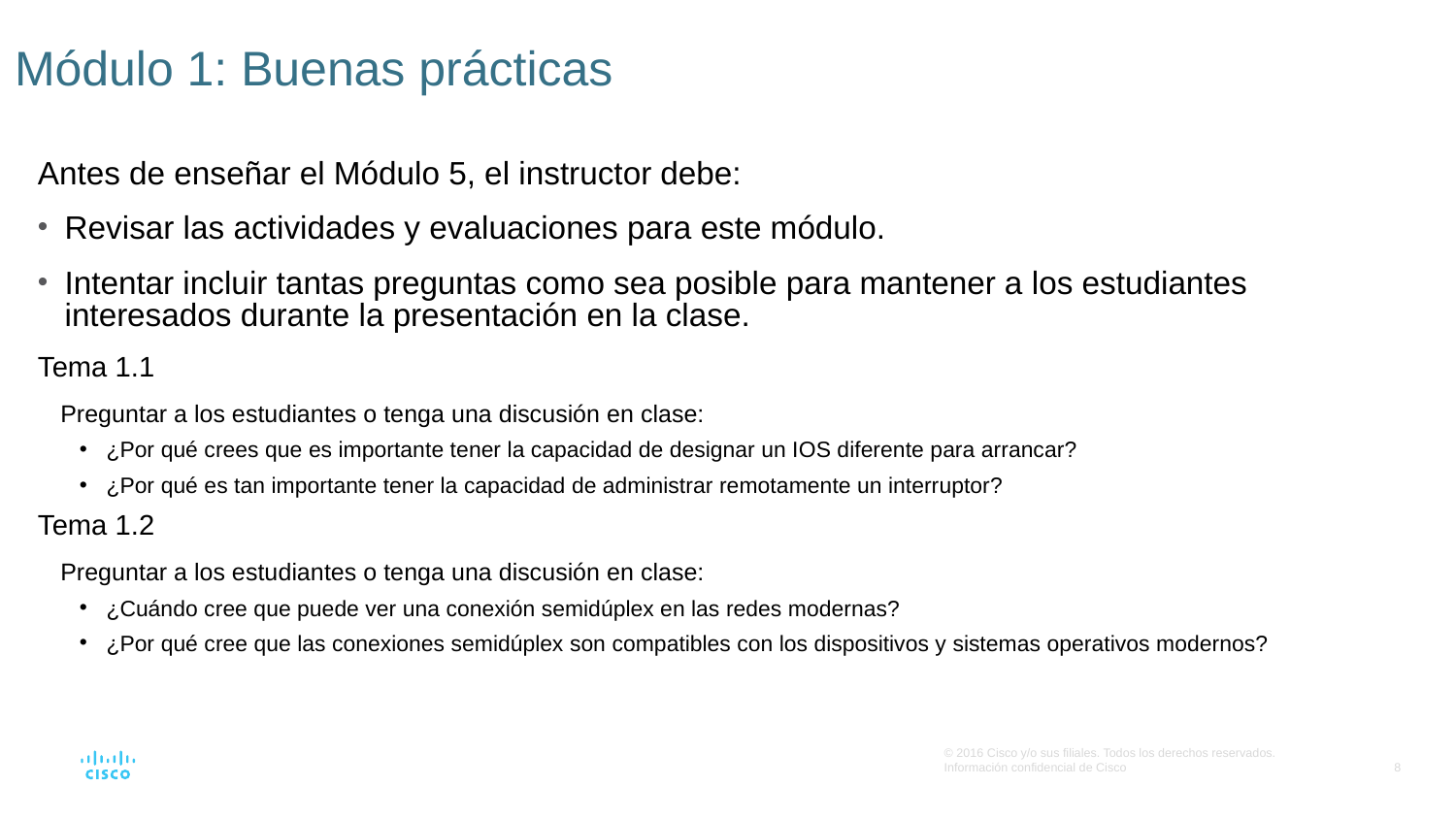

# Módulo 1: Buenas prácticas
Antes de enseñar el Módulo 5, el instructor debe:
Revisar las actividades y evaluaciones para este módulo.
Intentar incluir tantas preguntas como sea posible para mantener a los estudiantes interesados durante la presentación en la clase.
Tema 1.1
Preguntar a los estudiantes o tenga una discusión en clase:
¿Por qué crees que es importante tener la capacidad de designar un IOS diferente para arrancar?
¿Por qué es tan importante tener la capacidad de administrar remotamente un interruptor?
Tema 1.2
Preguntar a los estudiantes o tenga una discusión en clase:
¿Cuándo cree que puede ver una conexión semidúplex en las redes modernas?
¿Por qué cree que las conexiones semidúplex son compatibles con los dispositivos y sistemas operativos modernos?